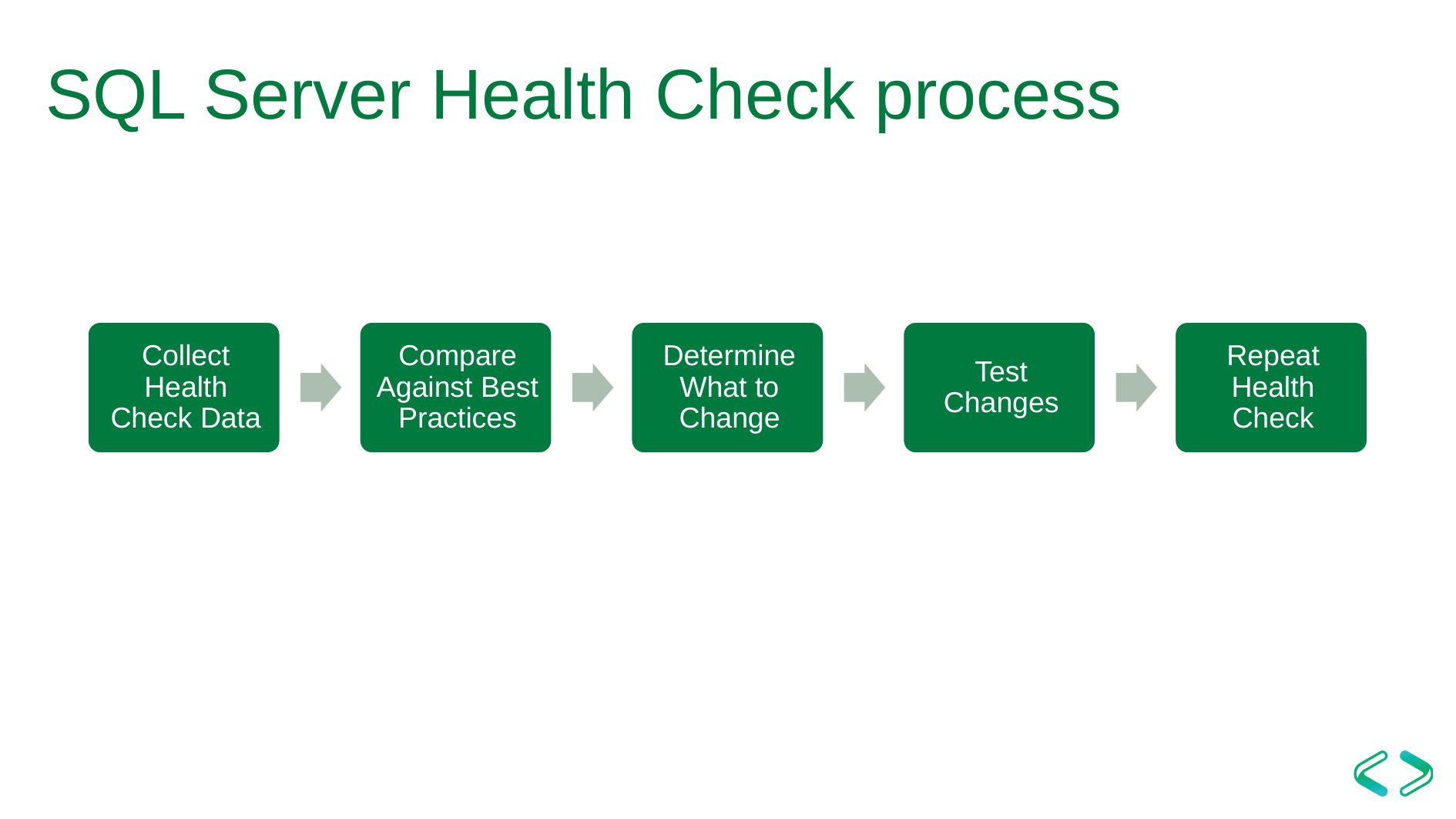

# SQL Server Health Check process
Collect Health Check Data

Compare Against Best Practices

Determine What to Change

Test Changes

Repeat Health Check